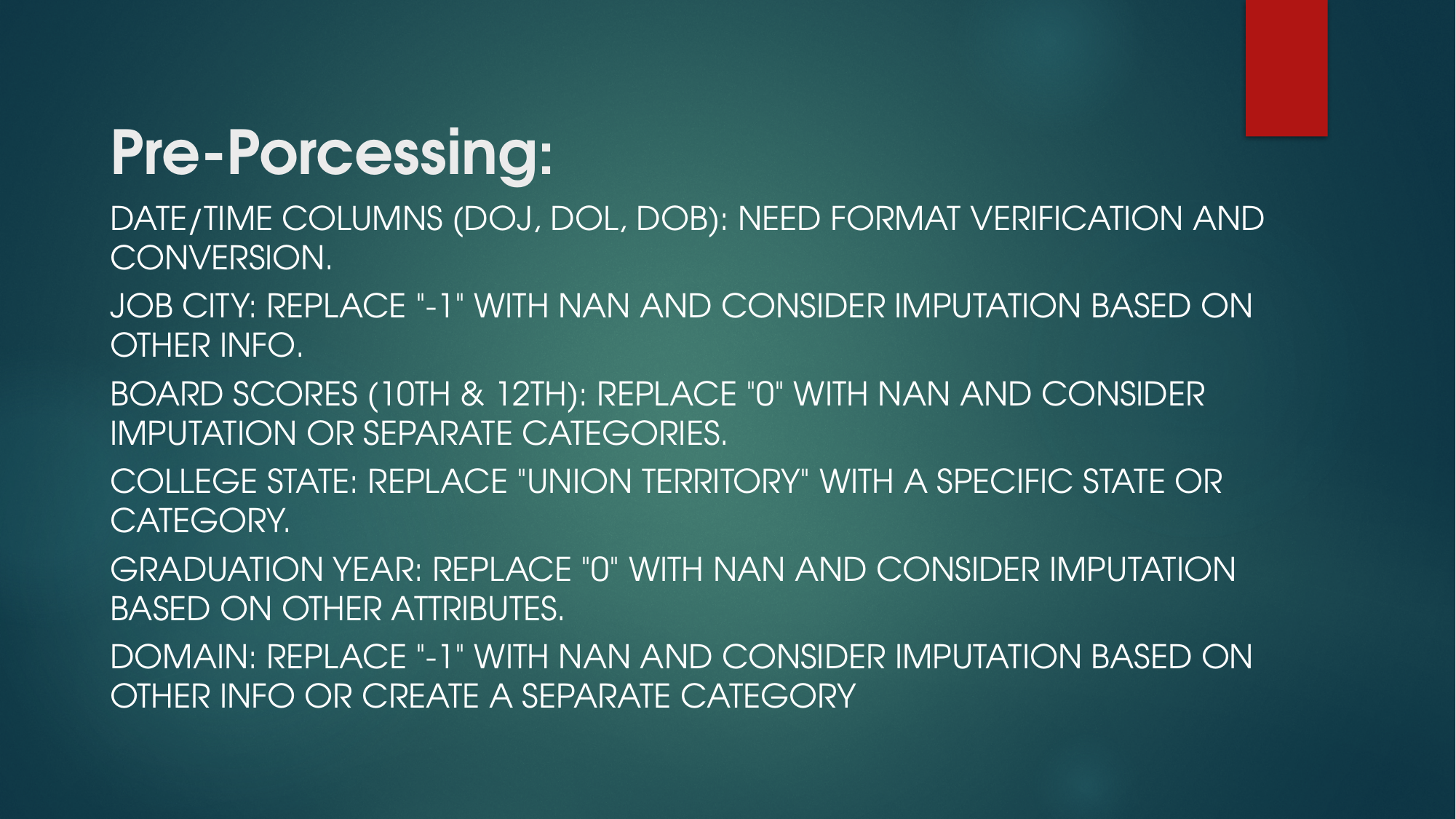

# Pre-Porcessing:
Date/Time Columns (DOJ, DOL, DOB): Need format verification and conversion.
Job City: Replace "-1" with NaN and consider imputation based on other info.
Board Scores (10th & 12th): Replace "0" with NaN and consider imputation or separate categories.
College State: Replace "union territory" with a specific state or category.
Graduation Year: Replace "0" with NaN and consider imputation based on other attributes.
Domain: Replace "-1" with NaN and consider imputation based on other info or create a separate category